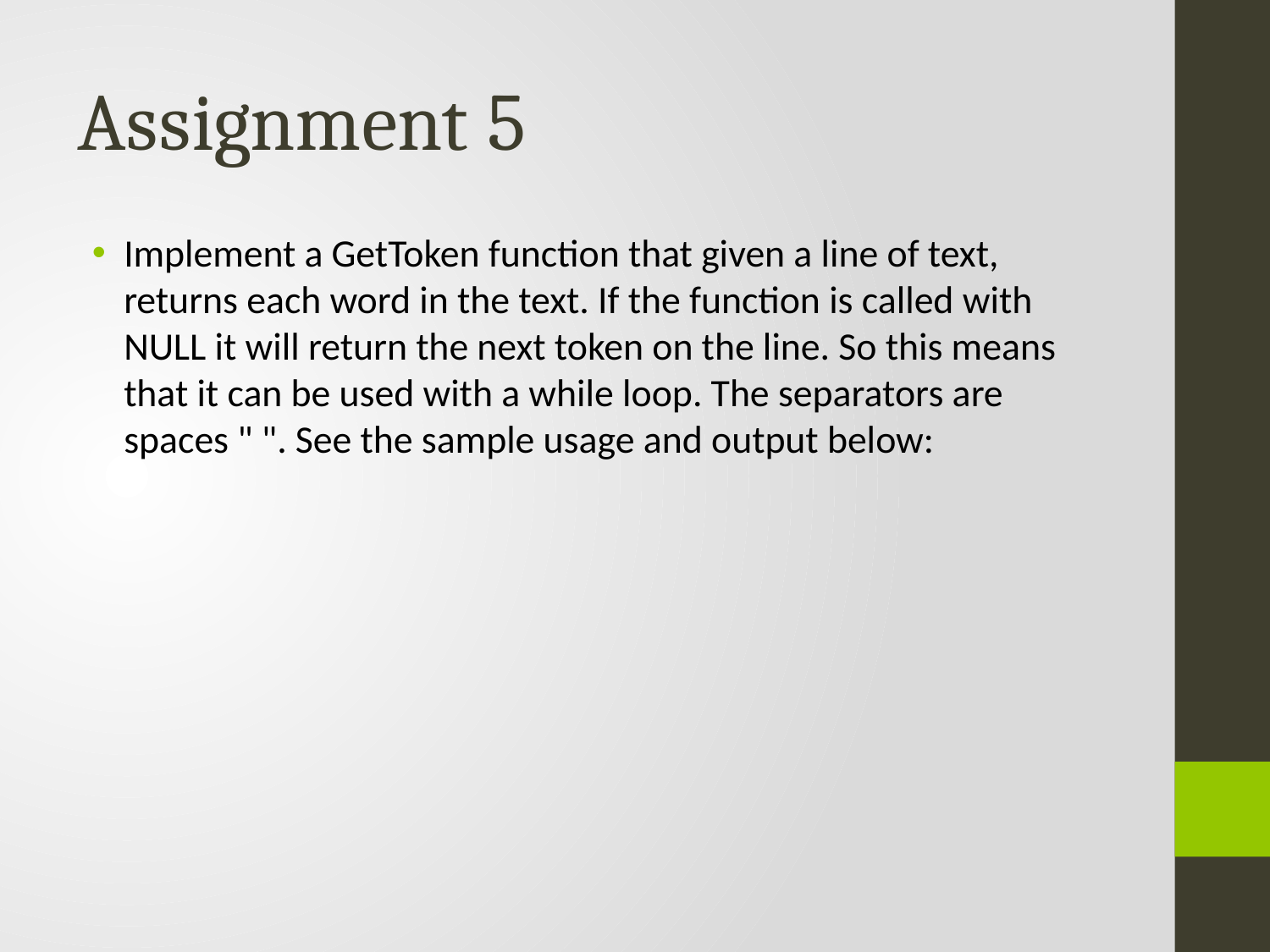

# Assignment 5
Implement a GetToken function that given a line of text, returns each word in the text. If the function is called with NULL it will return the next token on the line. So this means that it can be used with a while loop. The separators are spaces " ". See the sample usage and output below: